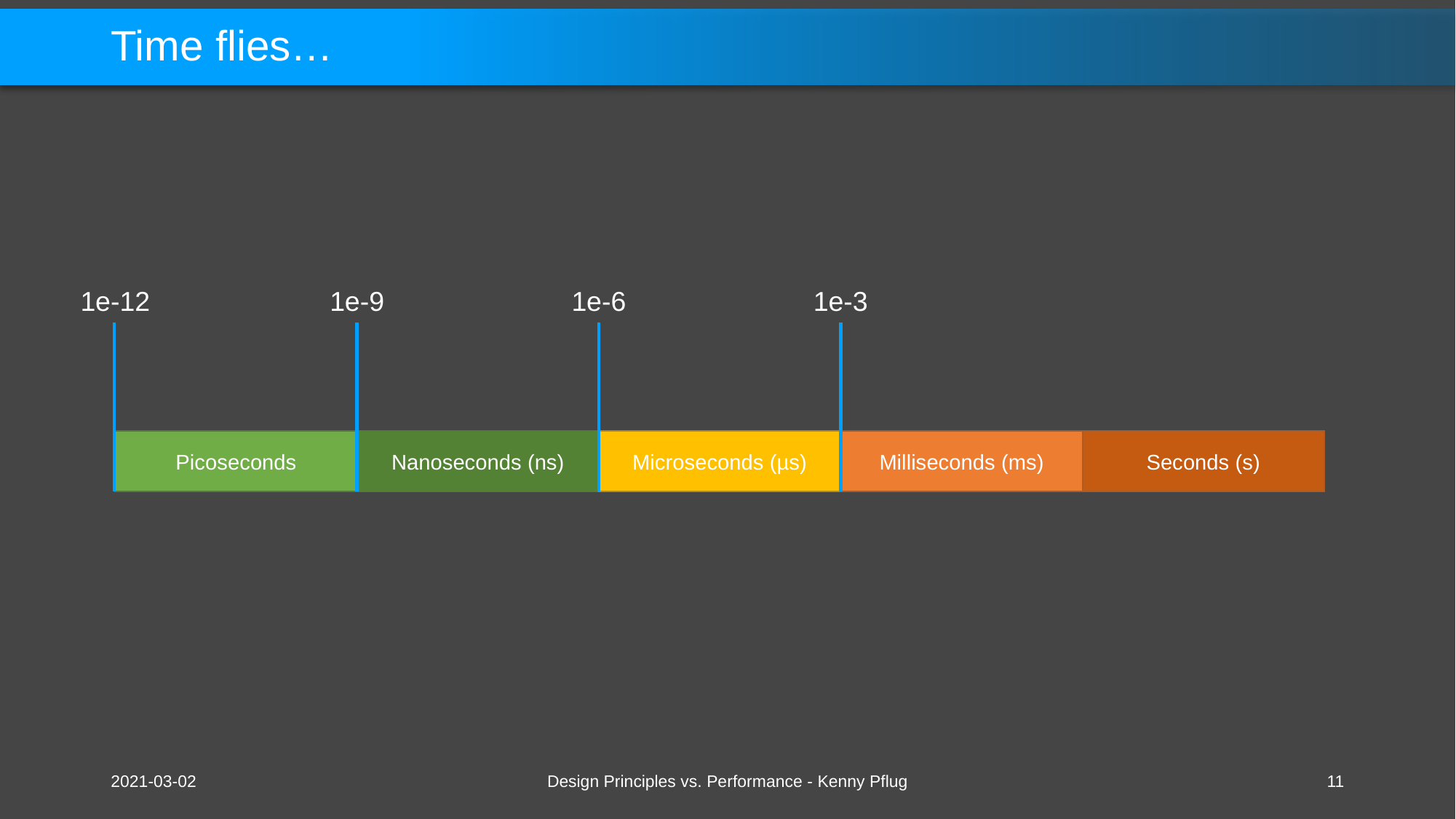

# Time flies…
1e-12
1e-9
1e-6
1e-3
Picoseconds
Nanoseconds (ns)
Microseconds (µs)
Milliseconds (ms)
Seconds (s)
2021-03-02
Design Principles vs. Performance - Kenny Pflug
11